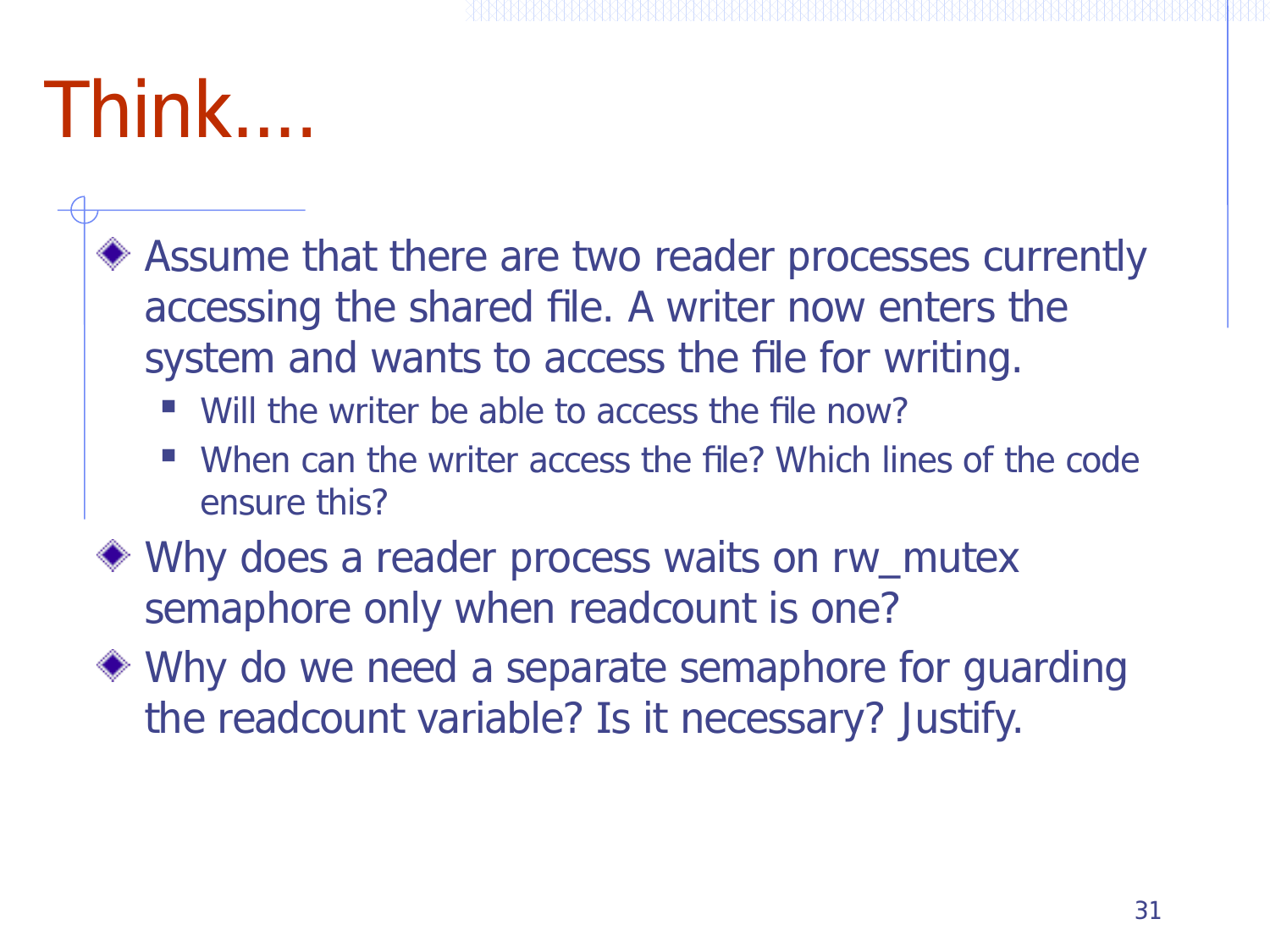

# Think….
Assume that there are two reader processes currently accessing the shared file. A writer now enters the system and wants to access the file for writing.
Will the writer be able to access the file now?
When can the writer access the file? Which lines of the code ensure this?
Why does a reader process waits on rw_mutex semaphore only when readcount is one?
Why do we need a separate semaphore for guarding the readcount variable? Is it necessary? Justify.
31